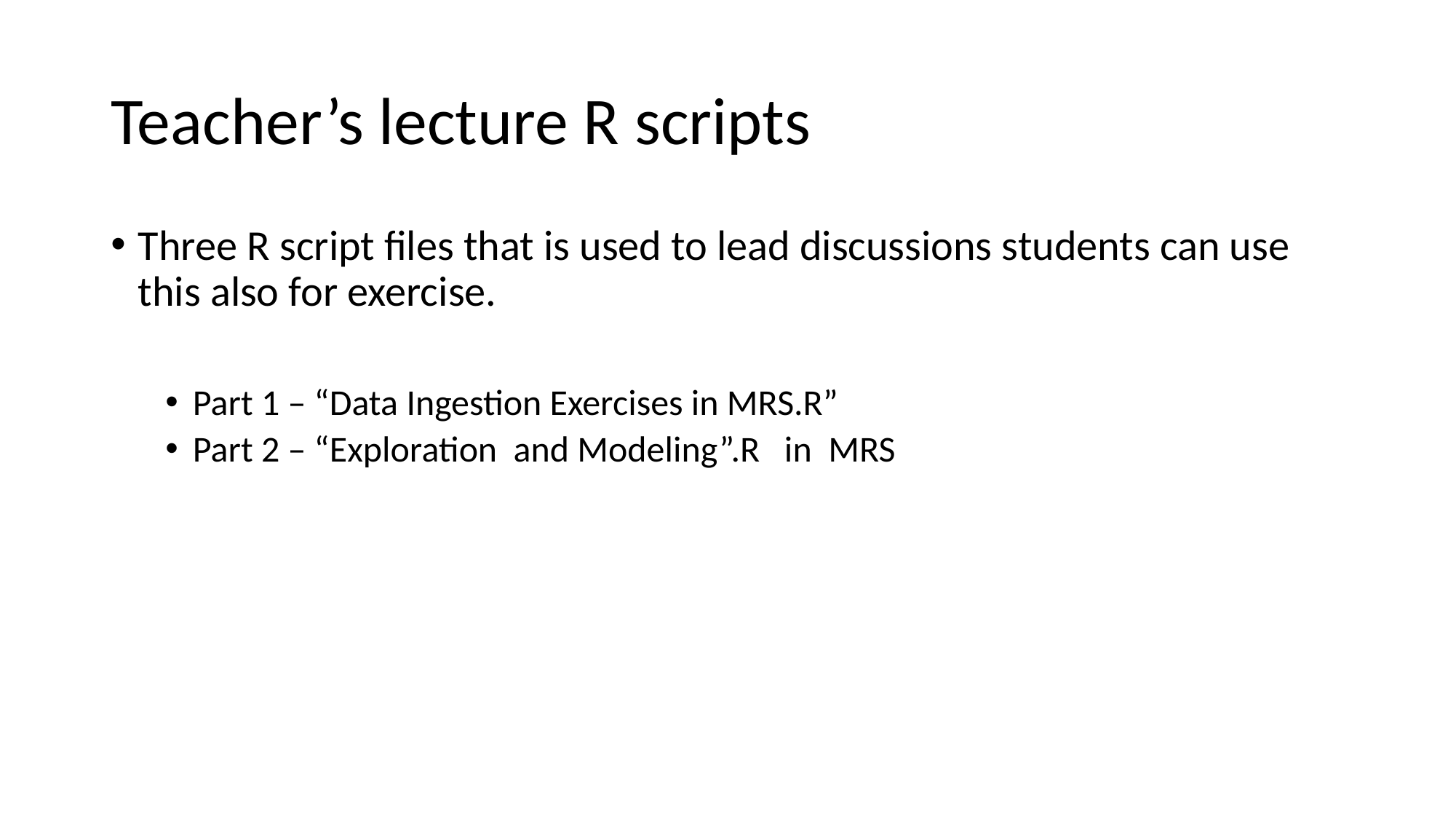

# Teacher’s lecture R scripts
Three R script files that is used to lead discussions students can use this also for exercise.

Part 1 – “Data Ingestion Exercises in MRS.R”
Part 2 – “Exploration  and Modeling”.R   in  MRS